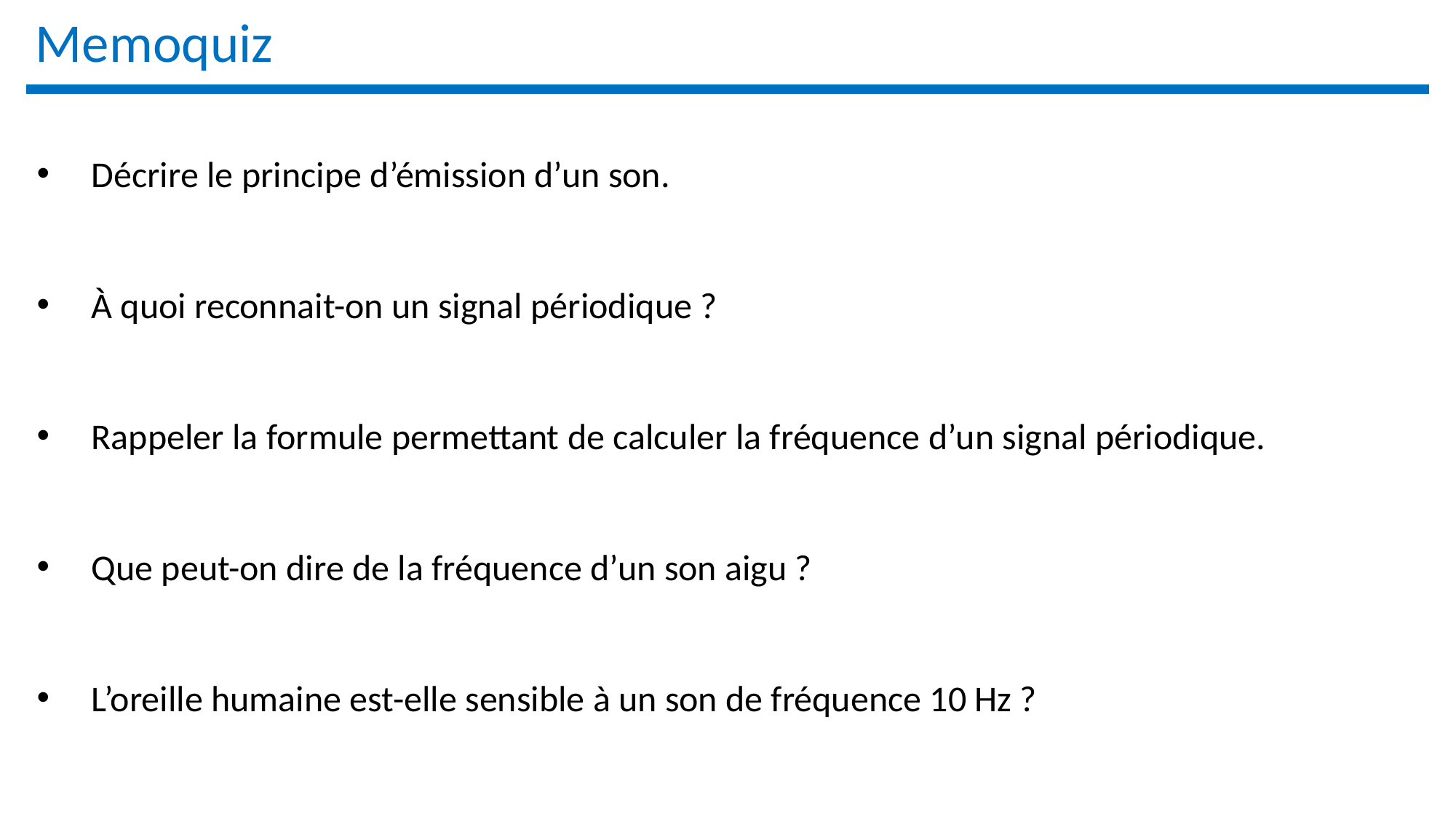

Memoquiz
Décrire le principe d’émission d’un son.

À quoi reconnait-on un signal périodique ?

Rappeler la formule permettant de calculer la fréquence d’un signal périodique.

Que peut-on dire de la fréquence d’un son aigu ?

L’oreille humaine est-elle sensible à un son de fréquence 10 Hz ?